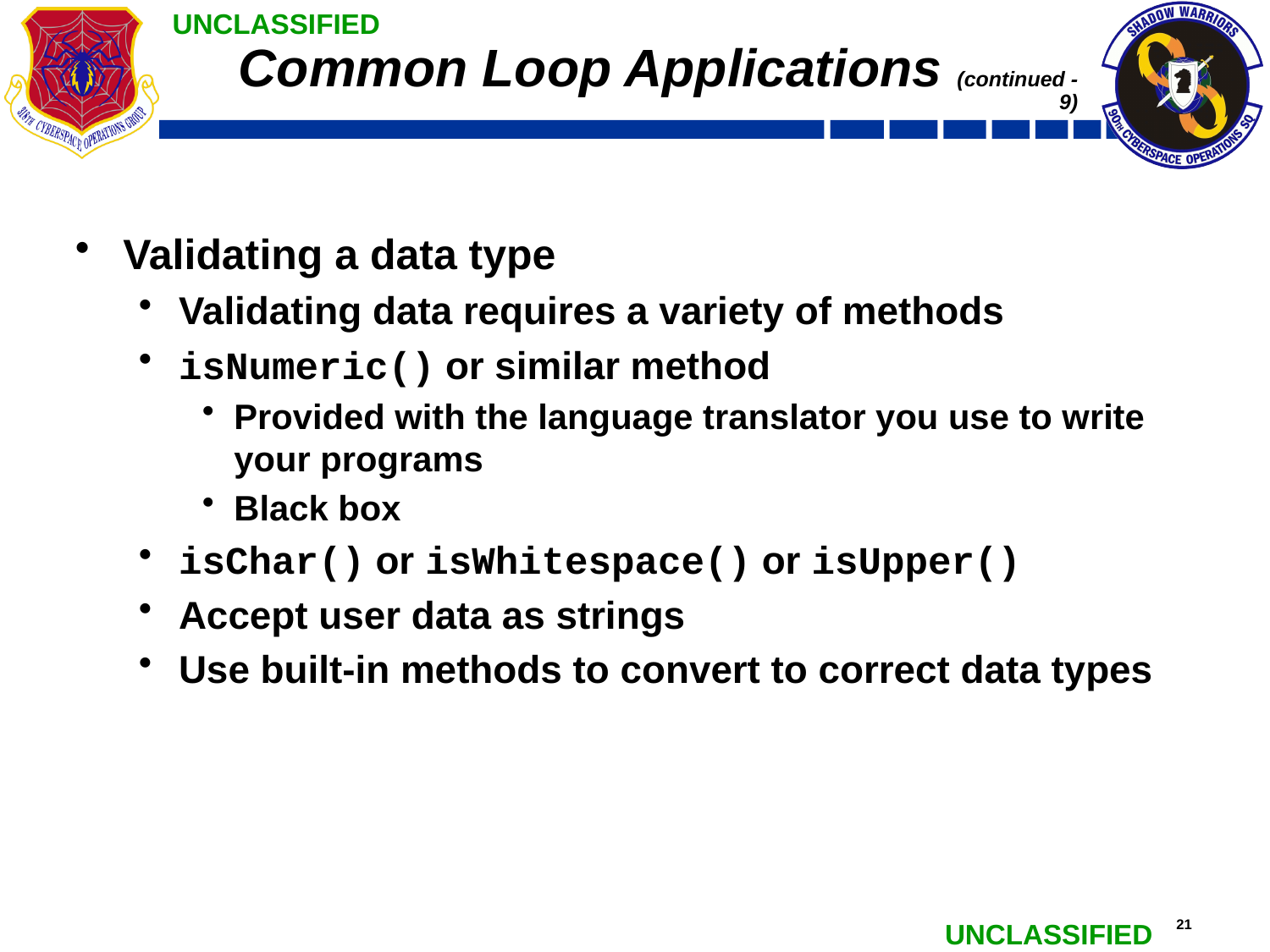

# Common Loop Applications (continued -9)
Validating a data type
Validating data requires a variety of methods
isNumeric() or similar method
Provided with the language translator you use to write your programs
Black box
isChar() or isWhitespace() or isUpper()
Accept user data as strings
Use built-in methods to convert to correct data types
Programming Logic and Design, Ninth Edition
21